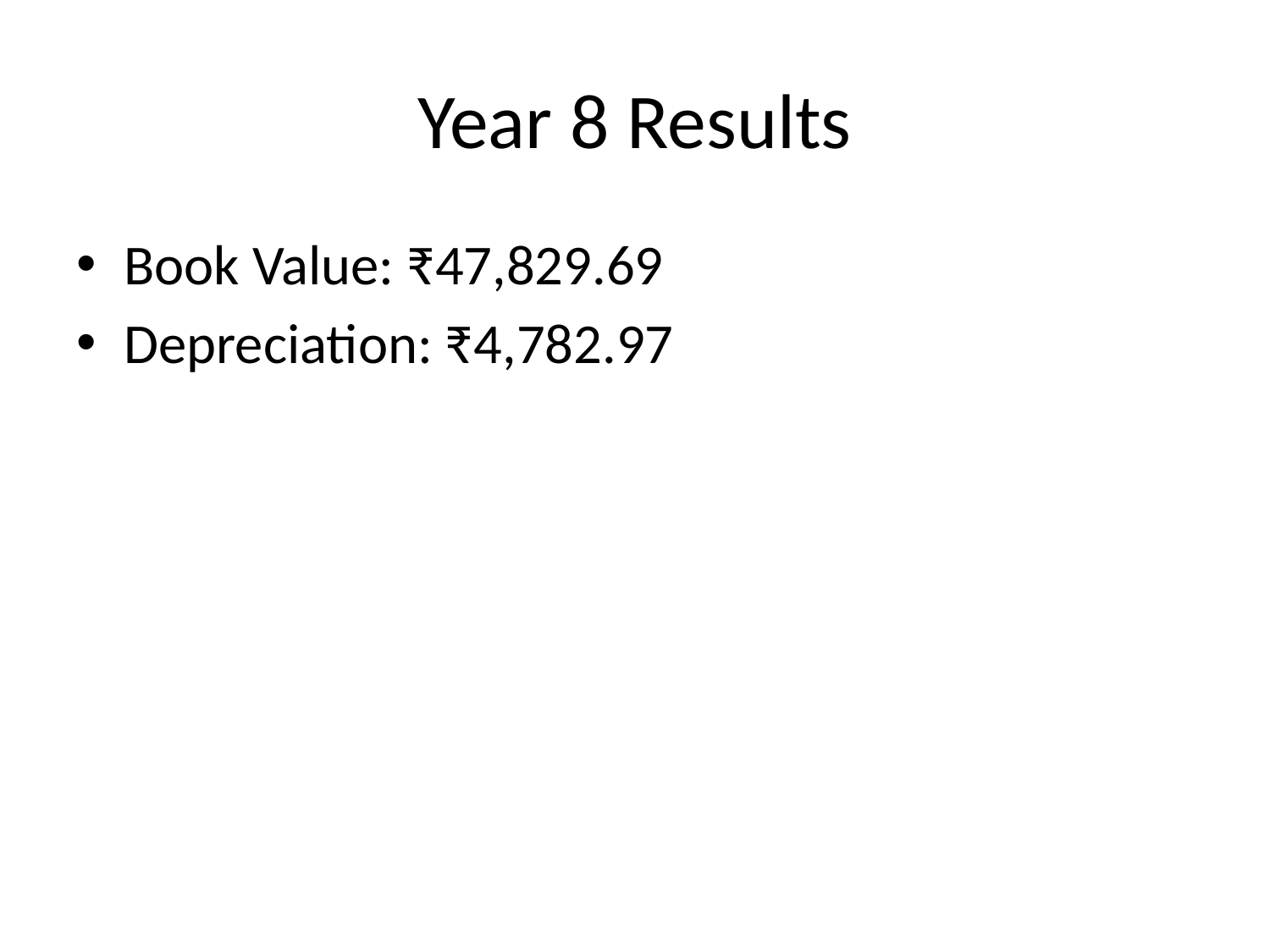

# Year 8 Results
Book Value: ₹47,829.69
Depreciation: ₹4,782.97